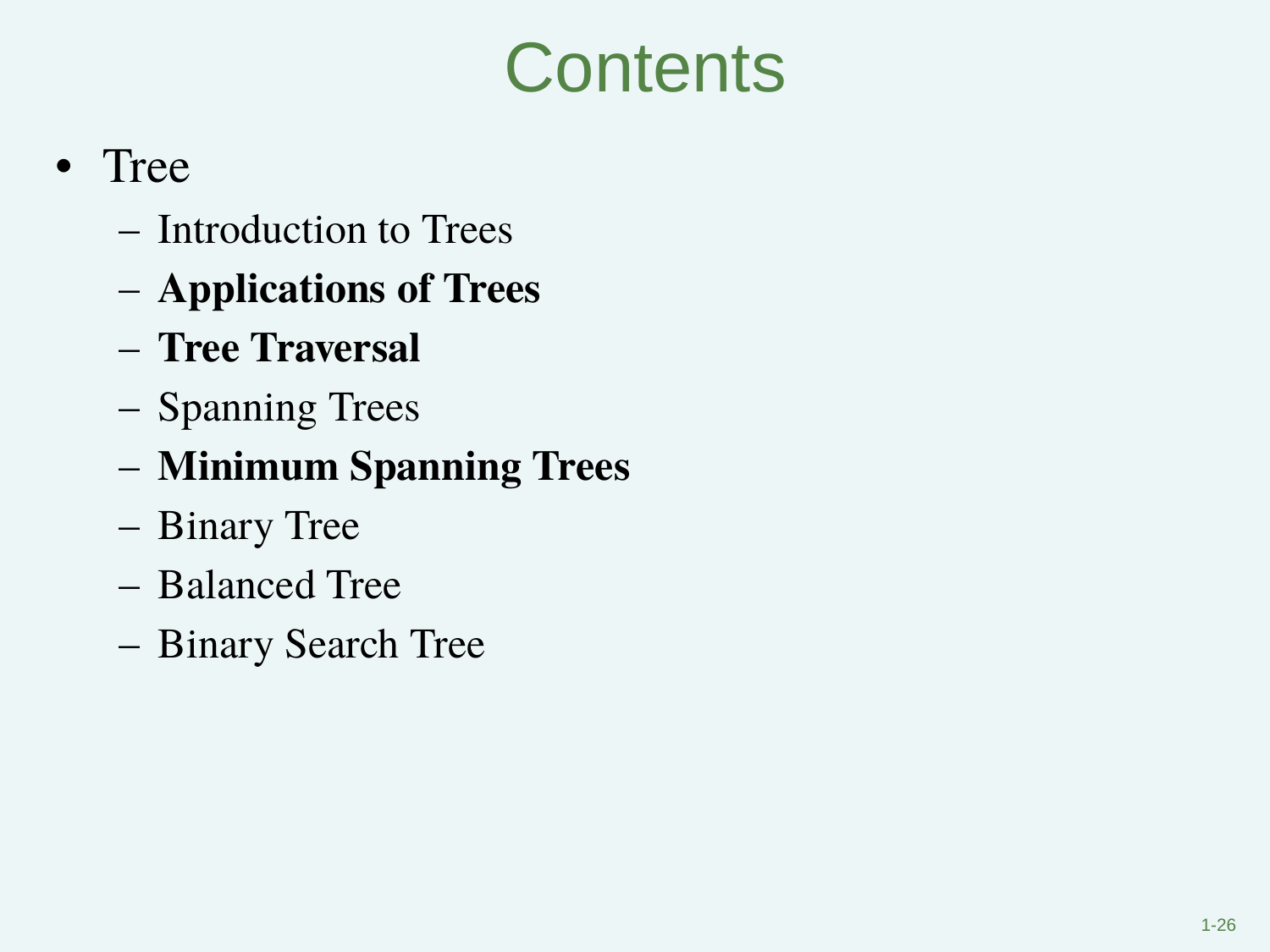

# Contents
Tree
Introduction to Trees
Applications of Trees
Tree Traversal
Spanning Trees
Minimum Spanning Trees
Binary Tree
Balanced Tree
Binary Search Tree

1-26